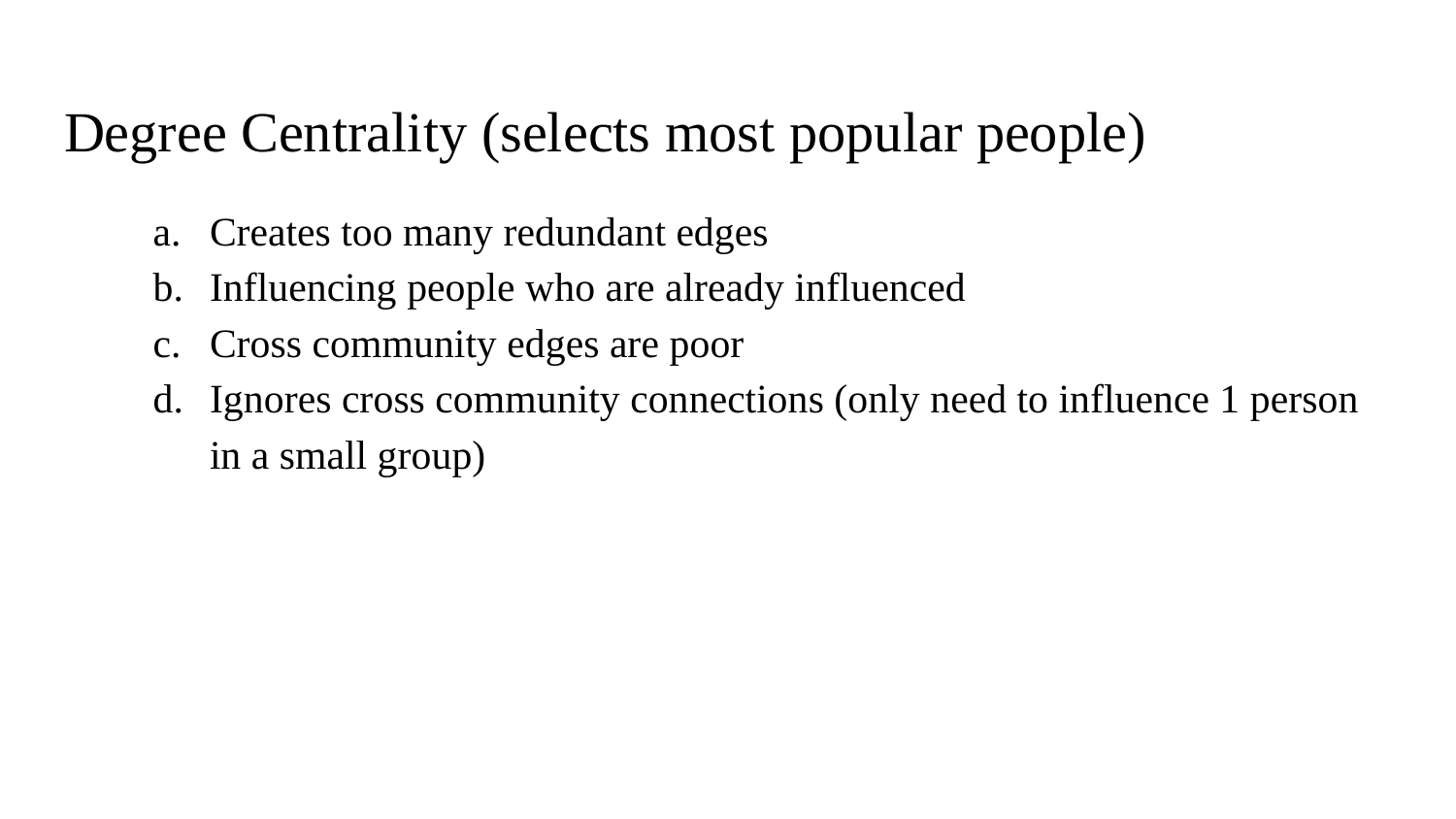

# Degree Centrality (selects most popular people)

Creates too many redundant edges
Influencing people who are already influenced
Cross community edges are poor
Ignores cross community connections (only need to influence 1 person in a small group)